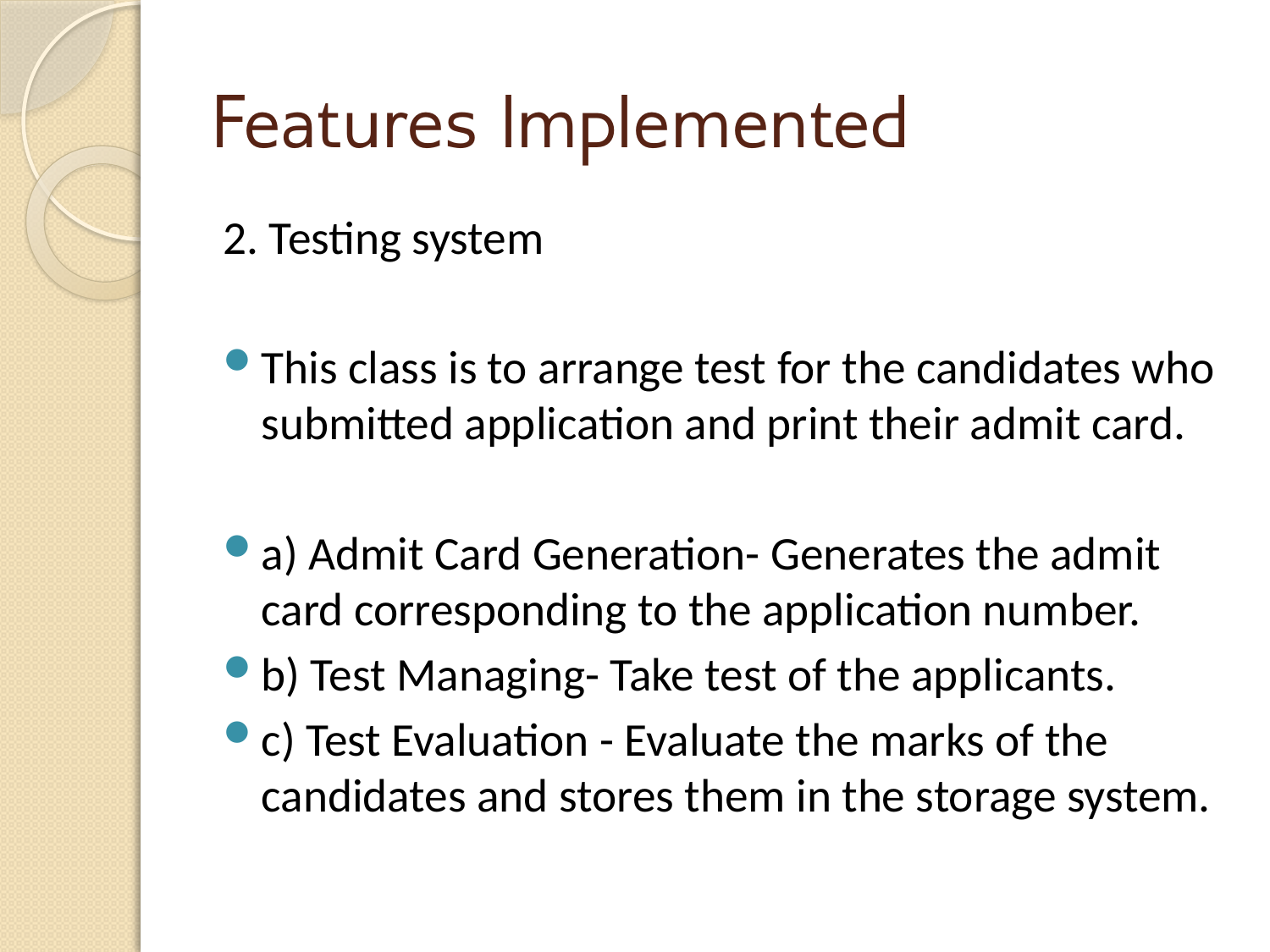

# Features Implemented
2. Testing system

This class is to arrange test for the candidates who submitted application and print their admit card.

a) Admit Card Generation- Generates the admit card corresponding to the application number.
b) Test Managing- Take test of the applicants.
c) Test Evaluation - Evaluate the marks of the candidates and stores them in the storage system.